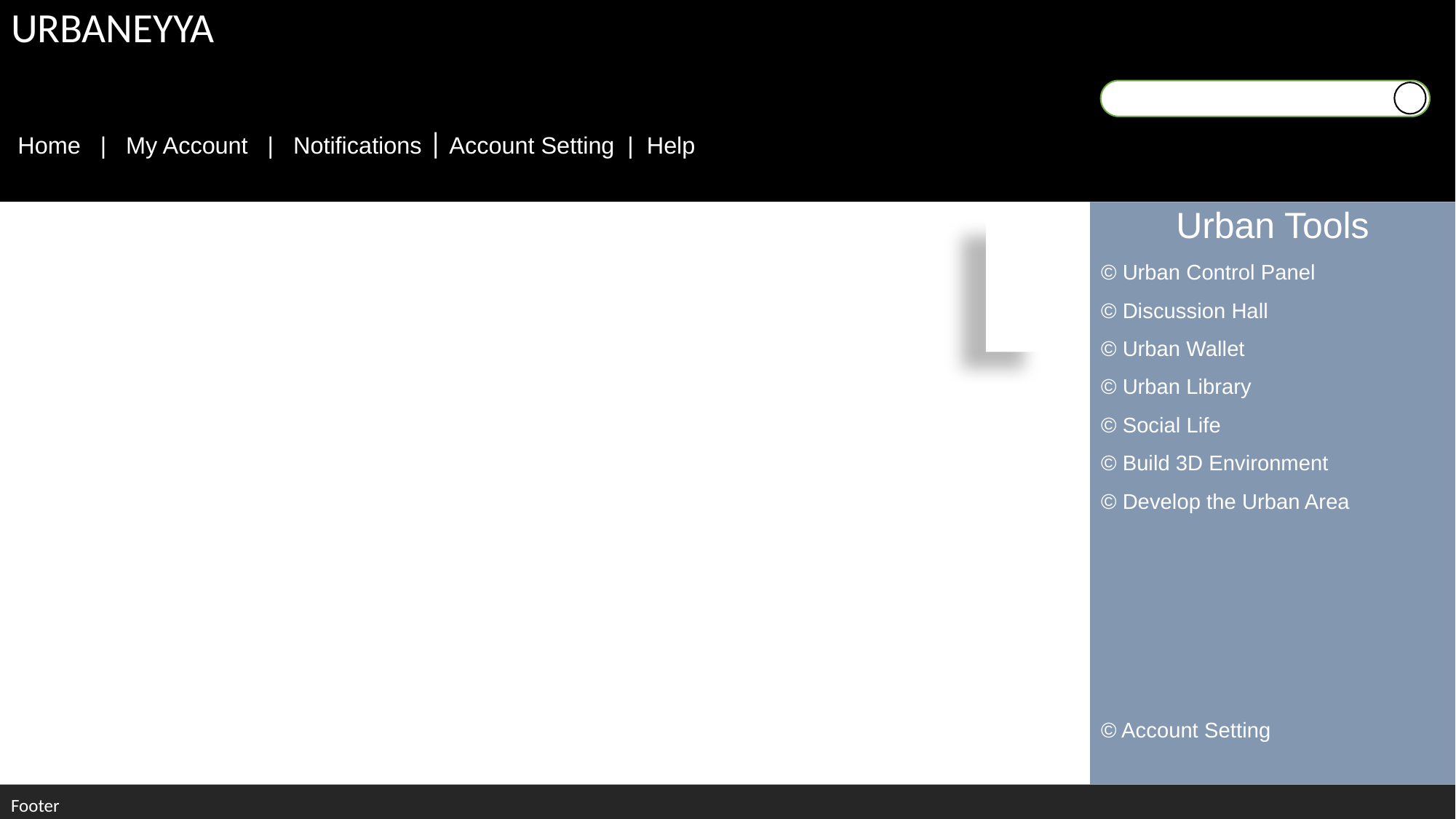

# URBANEYYA Home   |   My Account   |   Notifications | Account Setting  |  Help

Urban Tools
© Urban Control Panel
© Discussion Hall
© Urban Wallet
© Urban Library
© Social Life
© Build 3D Environment
© Develop the Urban Area

© Account Setting

Footer